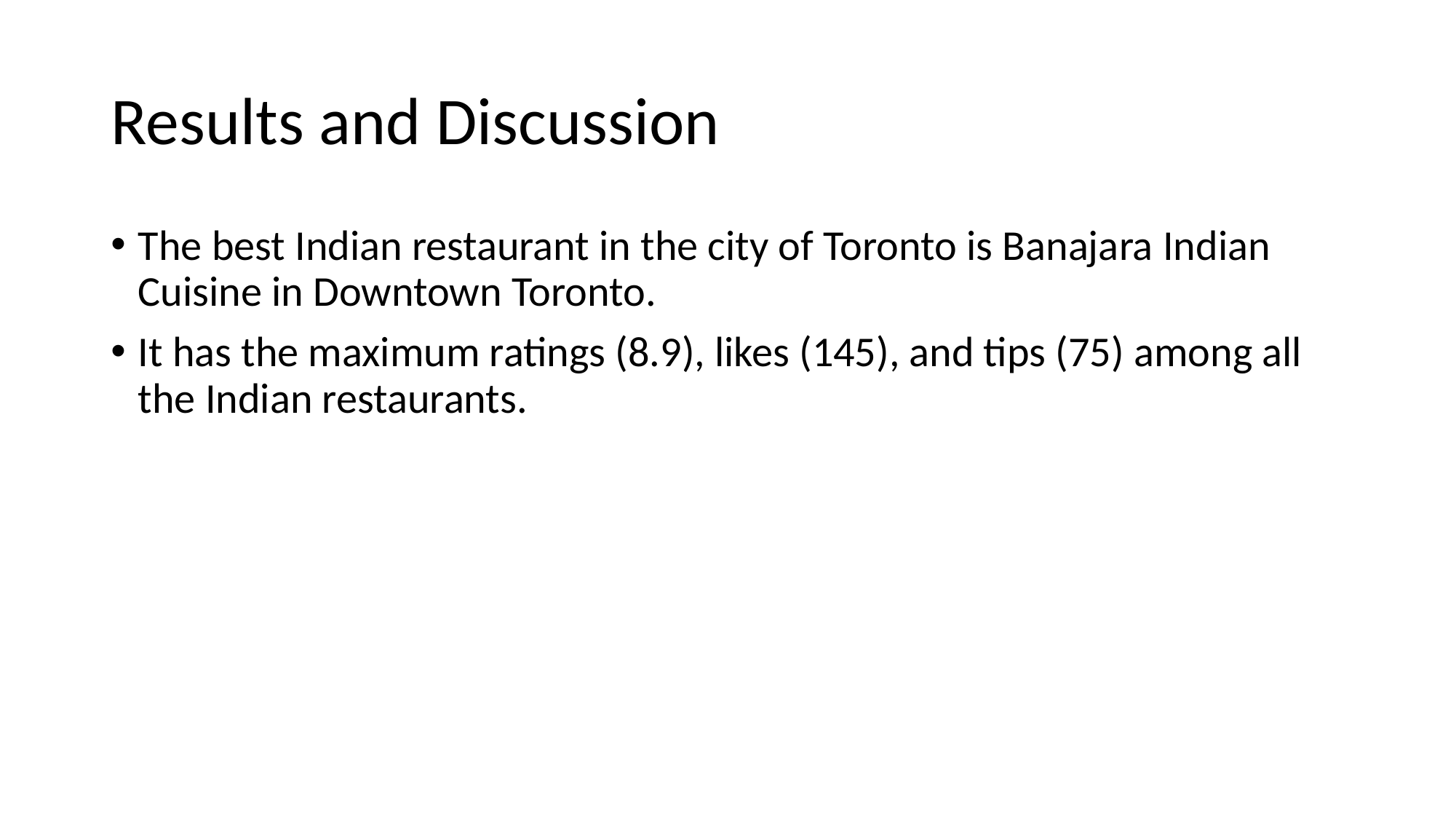

# Results and Discussion
The best Indian restaurant in the city of Toronto is Banajara Indian Cuisine in Downtown Toronto.
It has the maximum ratings (8.9), likes (145), and tips (75) among all the Indian restaurants.